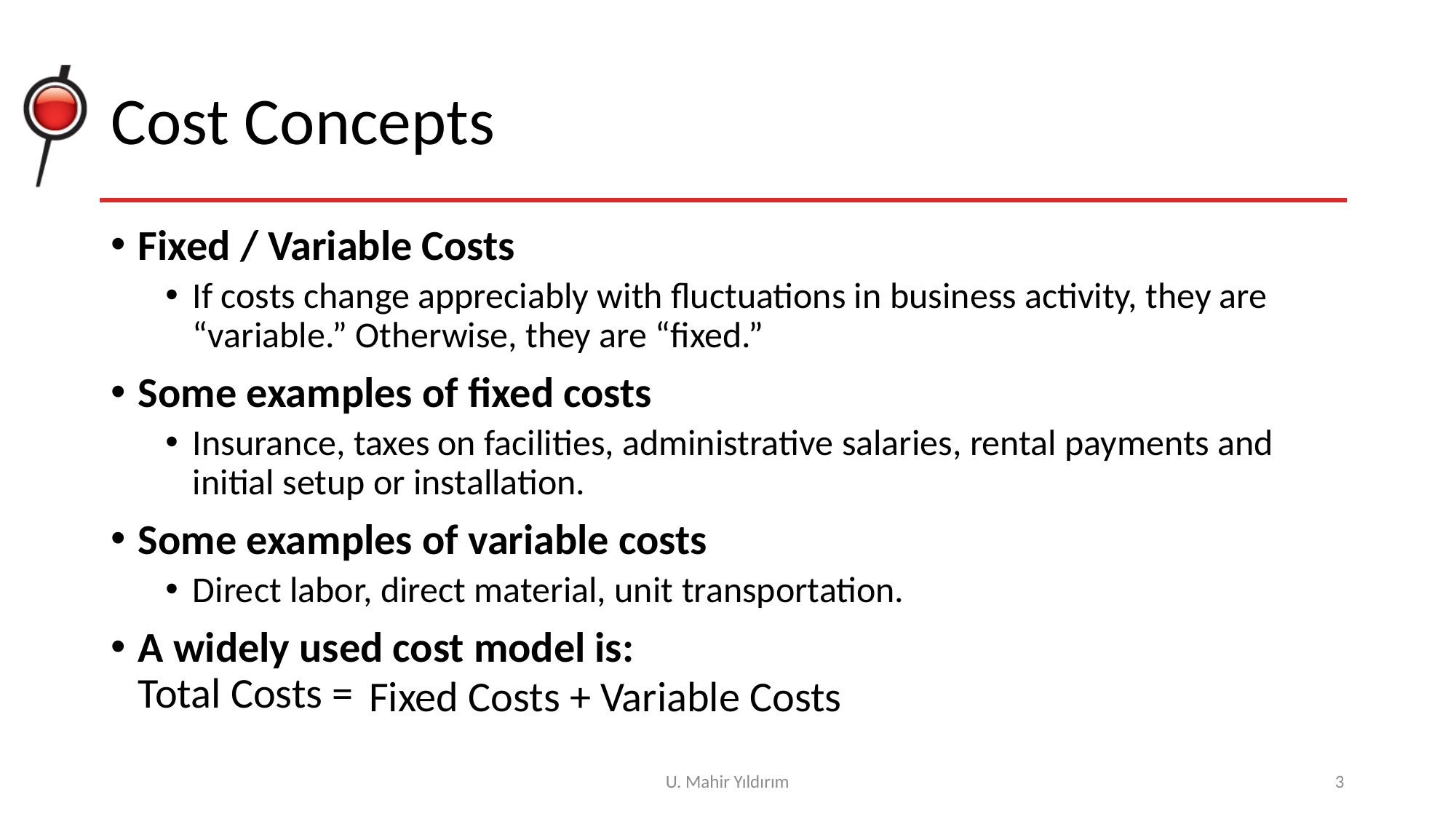

# Cost Concepts
Fixed / Variable Costs
If costs change appreciably with fluctuations in business activity, they are “variable.” Otherwise, they are “fixed.”
Some examples of fixed costs
Insurance, taxes on facilities, administrative salaries, rental payments and initial setup or installation.
Some examples of variable costs
Direct labor, direct material, unit transportation.
A widely used cost model is:
Total Costs =   ?
Fixed Costs + Variable Costs
U. Mahir Yıldırım
3